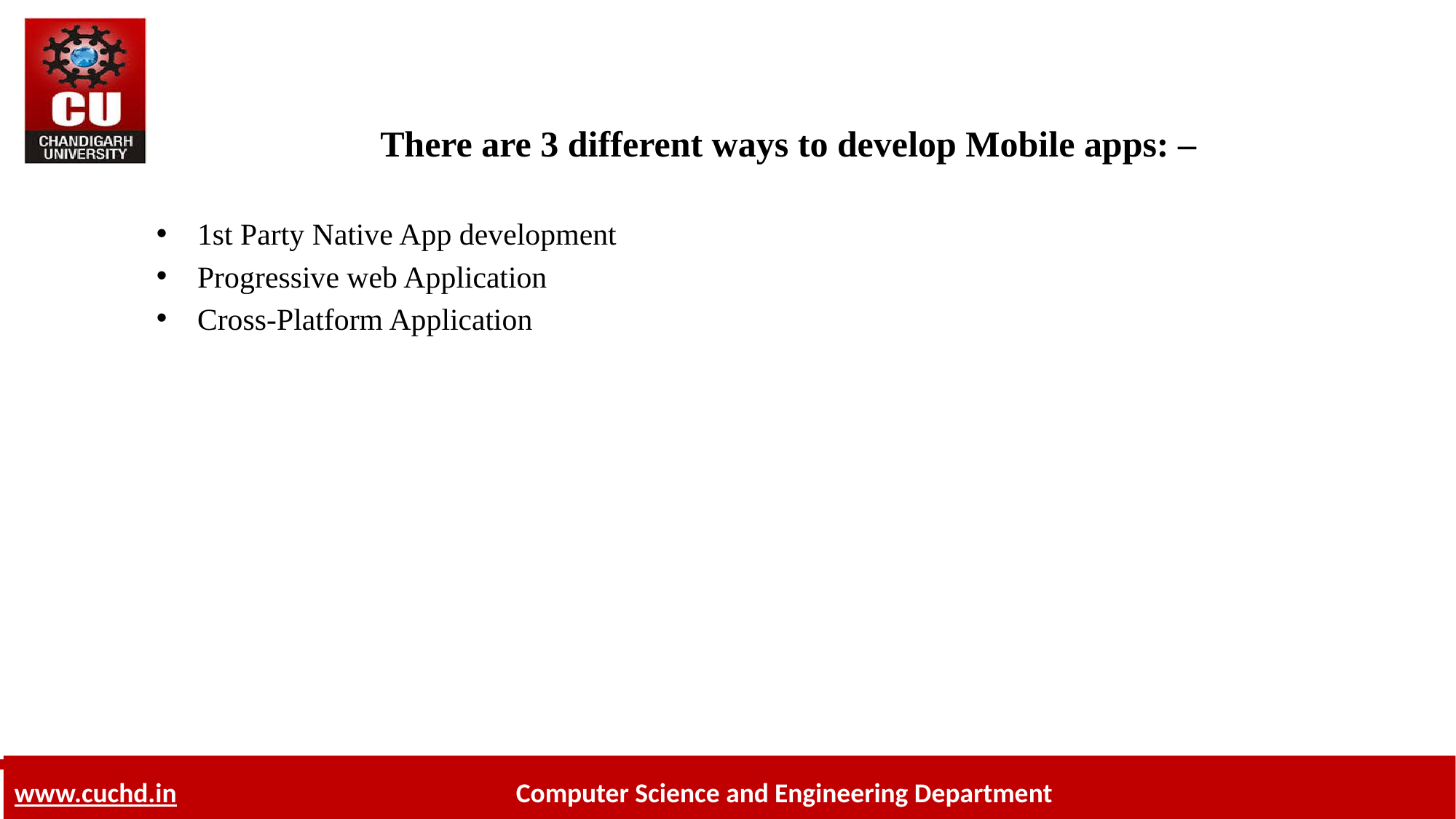

# There are 3 different ways to develop Mobile apps: –
1st Party Native App development
Progressive web Application
Cross-Platform Application